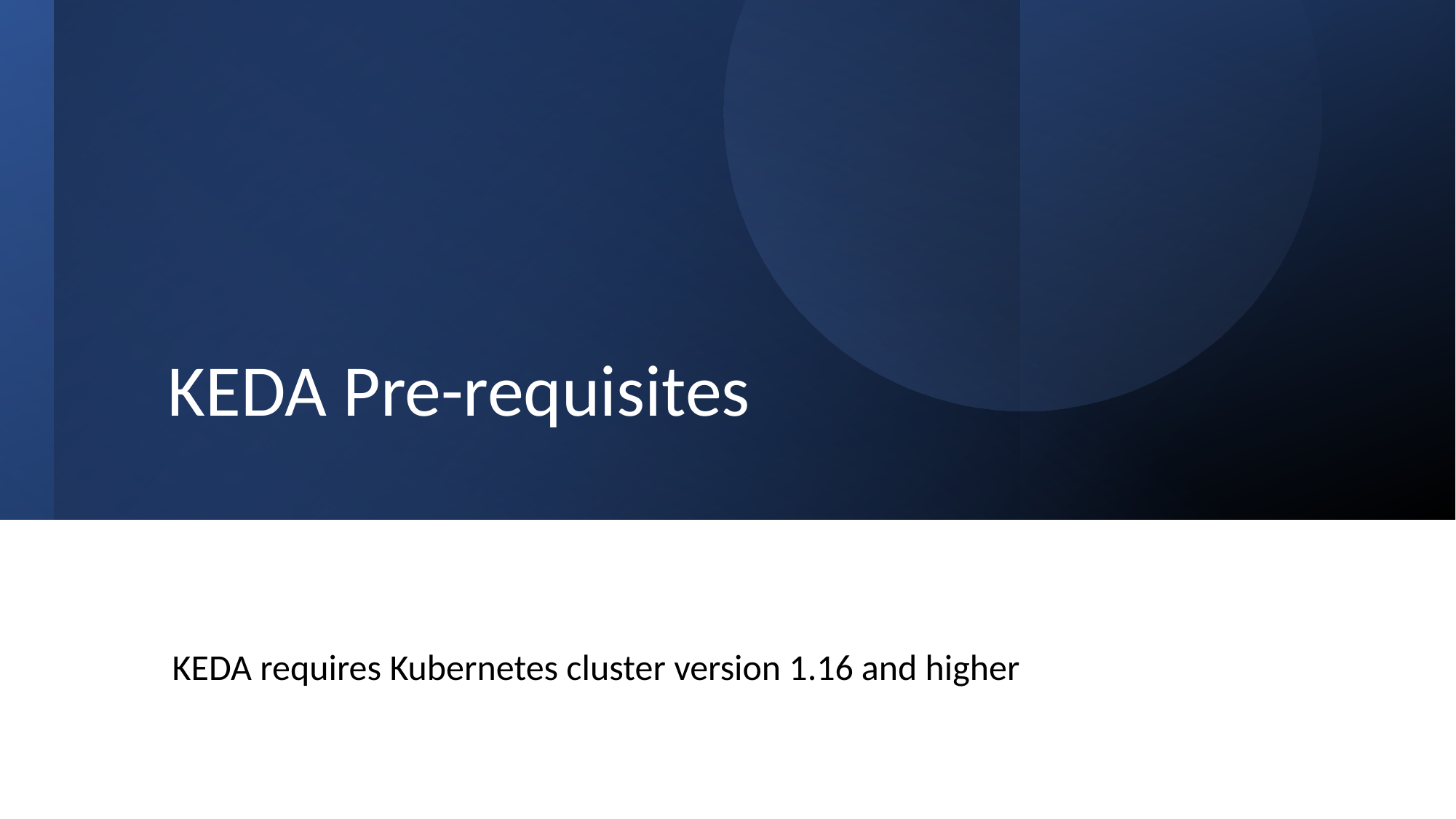

# KEDA Pre-requisites
KEDA requires Kubernetes cluster version 1.16 and higher